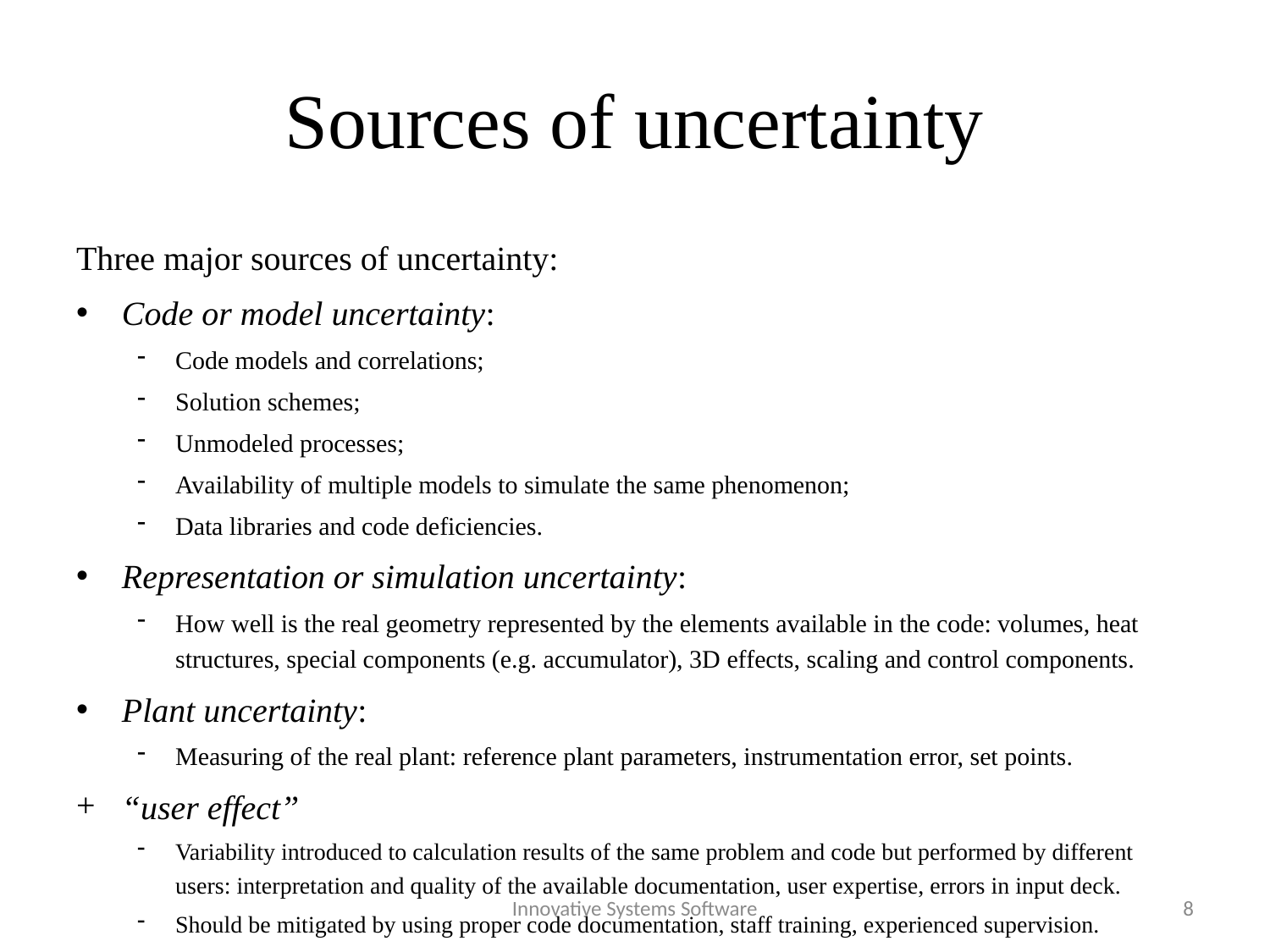

# Sources of uncertainty
Three major sources of uncertainty:
Code or model uncertainty:
Code models and correlations;
Solution schemes;
Unmodeled processes;
Availability of multiple models to simulate the same phenomenon;
Data libraries and code deficiencies.
Representation or simulation uncertainty:
How well is the real geometry represented by the elements available in the code: volumes, heat structures, special components (e.g. accumulator), 3D effects, scaling and control components.
Plant uncertainty:
Measuring of the real plant: reference plant parameters, instrumentation error, set points.
“user effect”
Variability introduced to calculation results of the same problem and code but performed by different users: interpretation and quality of the available documentation, user expertise, errors in input deck.
Should be mitigated by using proper code documentation, staff training, experienced supervision.

Innovative Systems Software
8